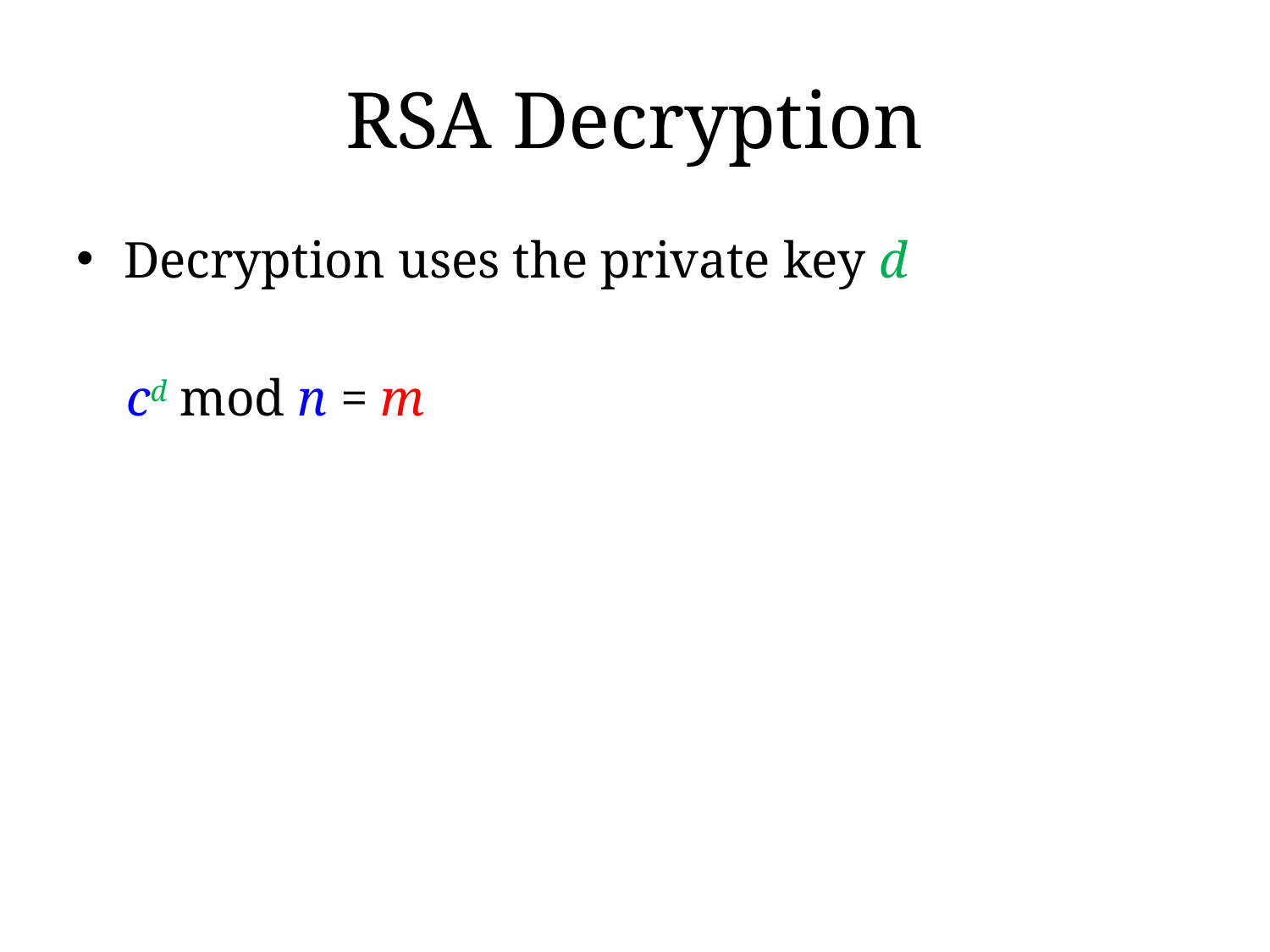

# RSA Decryption
Decryption uses the private key d

cd mod n = m